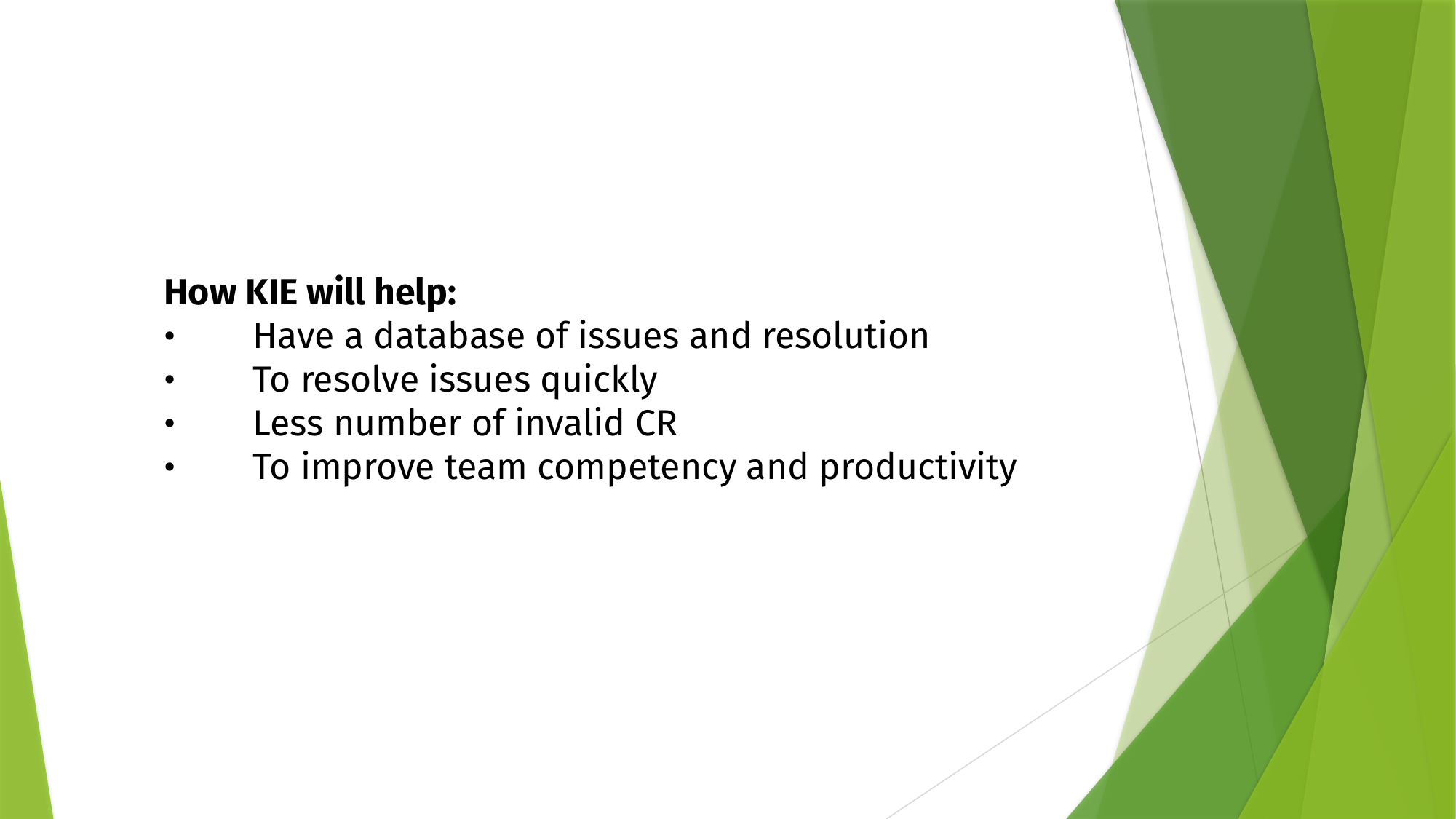

How KIE will help:
•        Have a database of issues and resolution
•        To resolve issues quickly
•        Less number of invalid CR
•        To improve team competency and productivity